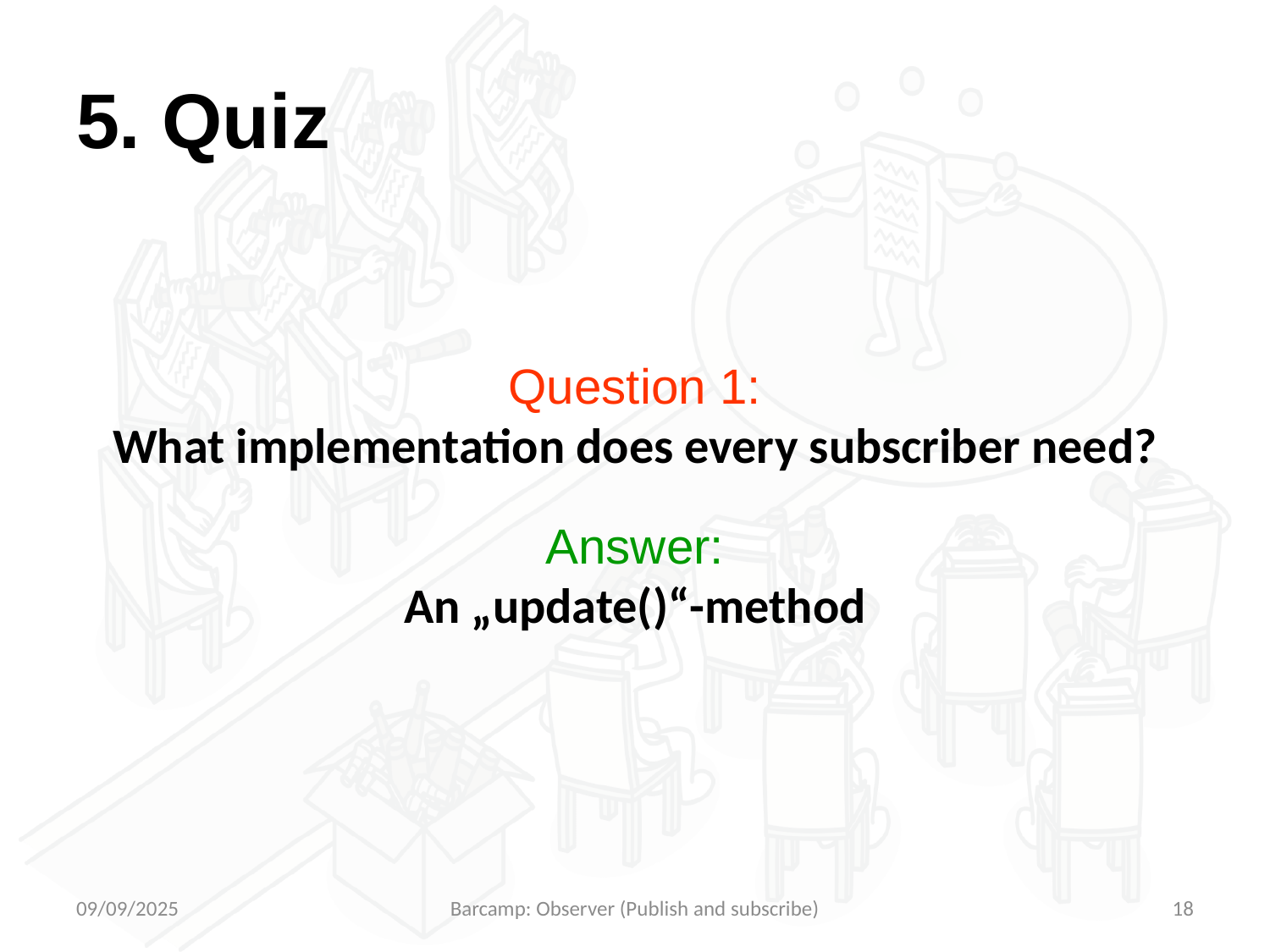

# 5. Quiz
Question 1:
What implementation does every subscriber need?
Answer:
An „update()“-method
09/09/2025
Barcamp: Observer (Publish and subscribe)
18